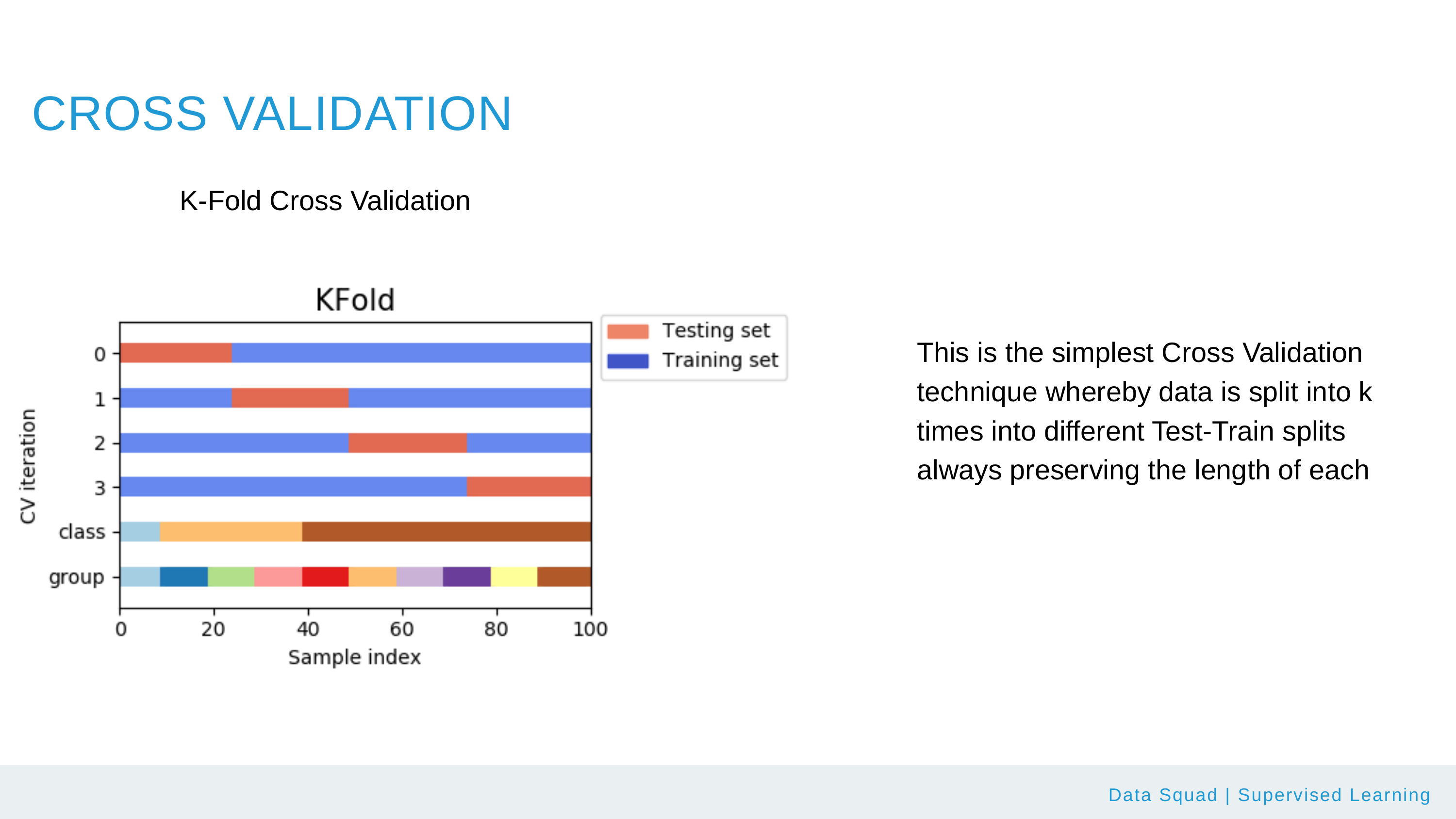

CROSS VALIDATION
K-Fold Cross Validation

This is the simplest Cross Validation technique whereby data is split into k times into different Test-Train splits always preserving the length of each

Data Squad | Supervised Learning